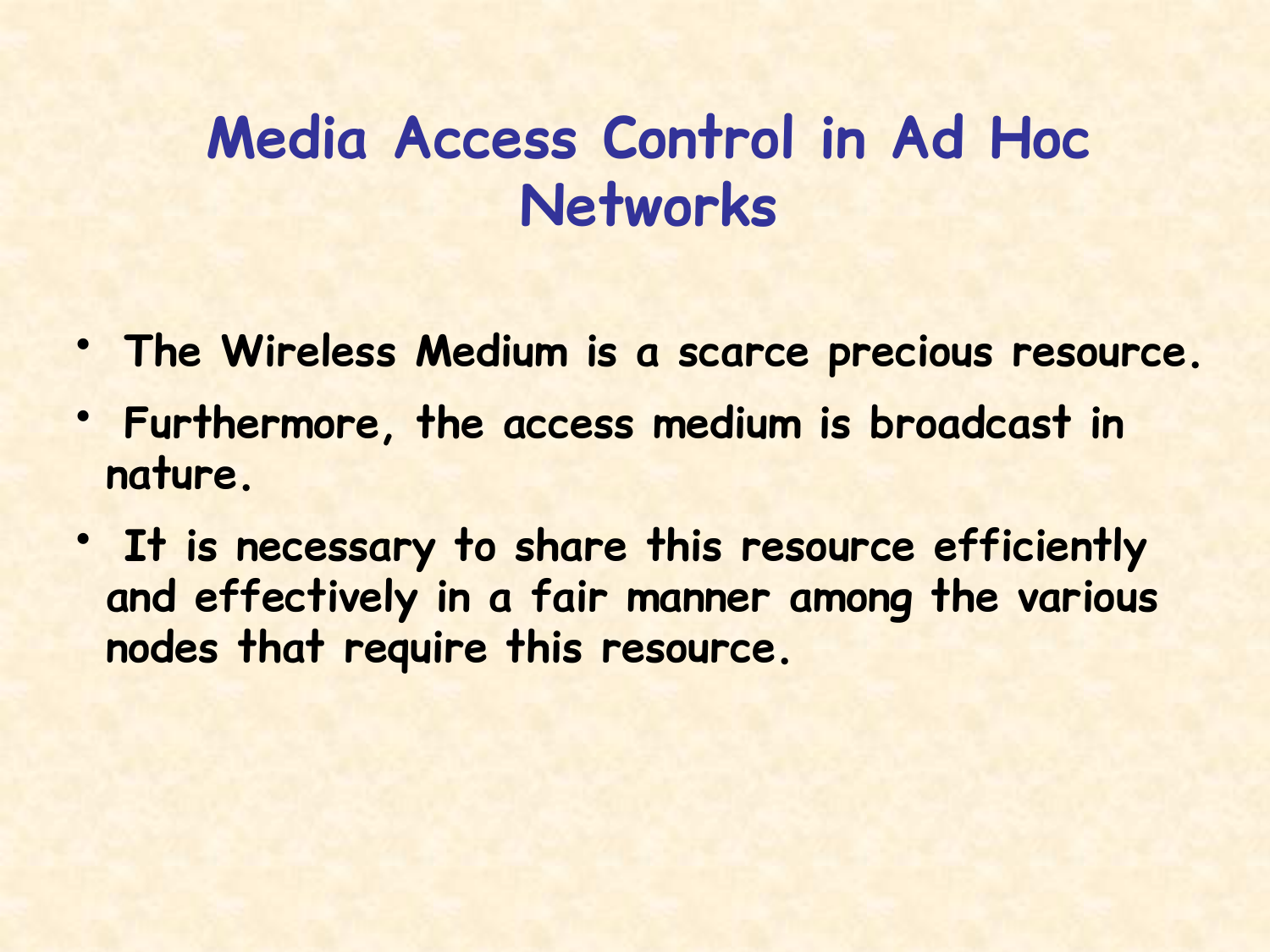

Media Access Control in Ad Hoc Networks

 The Wireless Medium is a scarce precious resource.
 Furthermore, the access medium is broadcast in nature.
 It is necessary to share this resource efficiently and effectively in a fair manner among the various nodes that require this resource.